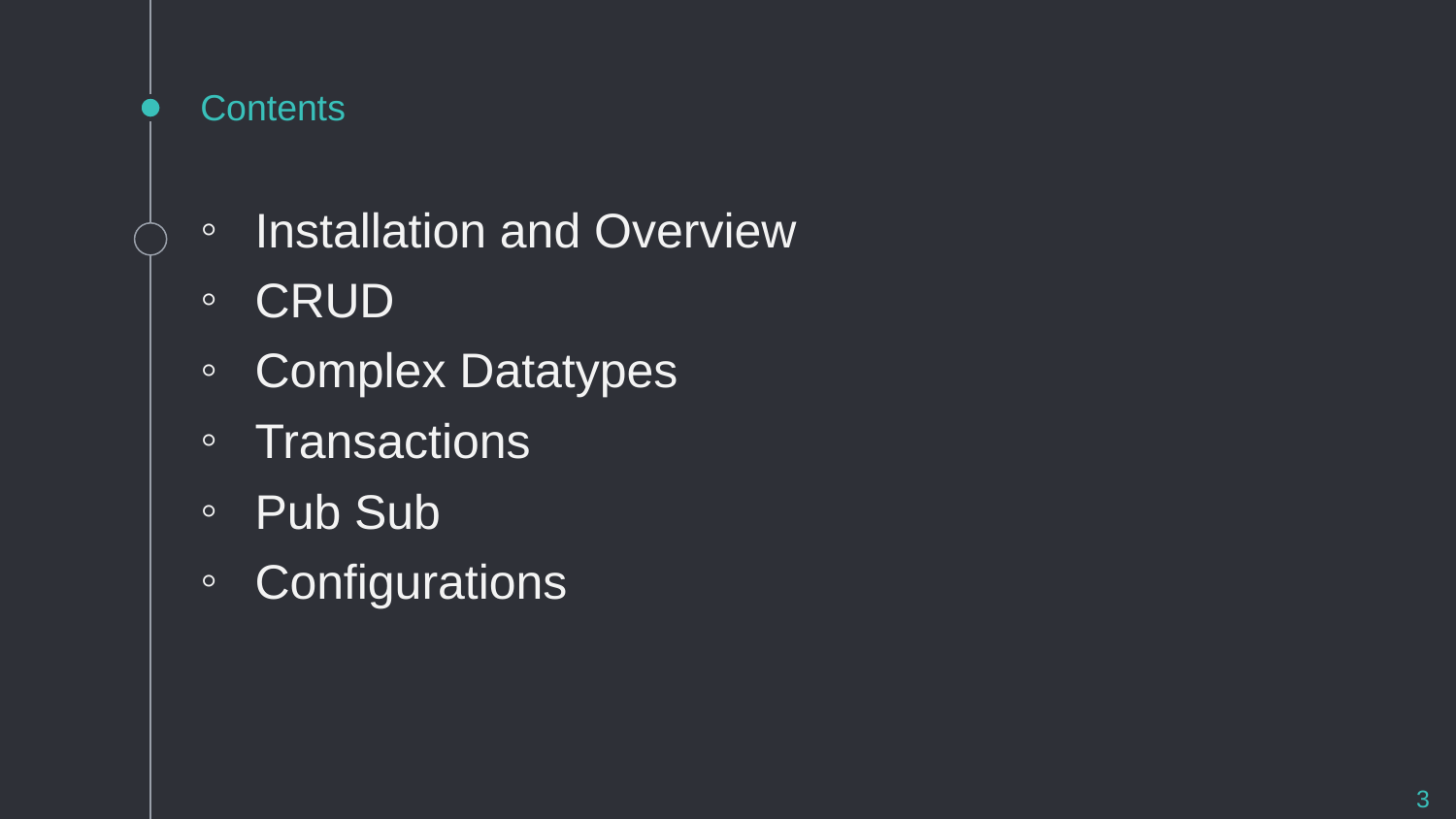

# Contents
Installation and Overview
CRUD
Complex Datatypes
Transactions
Pub Sub
Configurations
3